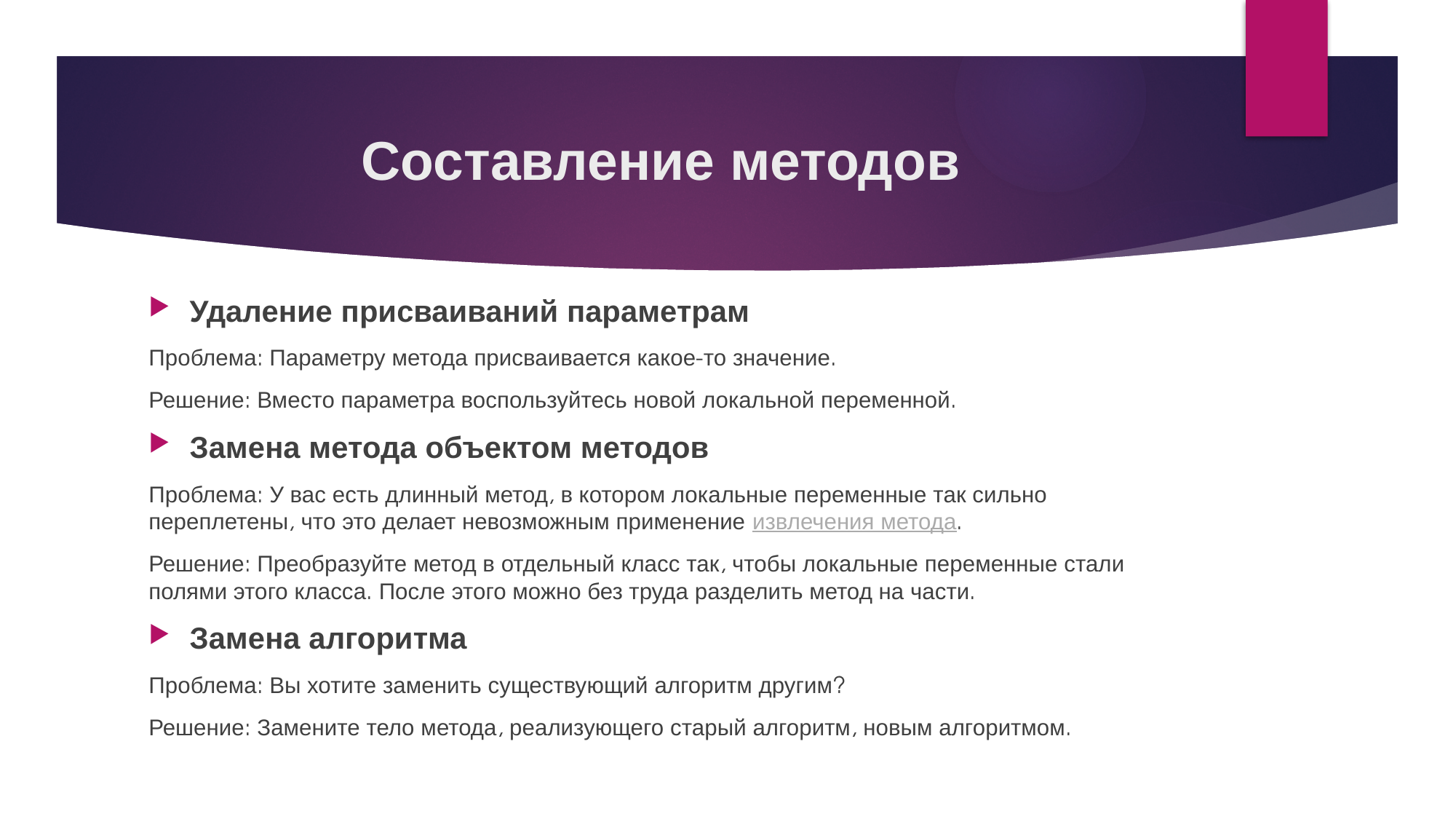

# Составление методов
Удаление присваиваний параметрам
Проблема: Параметру метода присваивается какое-то значение.
Решение: Вместо параметра воспользуйтесь новой локальной переменной.
Замена метода объектом методов
Проблема: У вас есть длинный метод, в котором локальные переменные так сильно переплетены, что это делает невозможным применение извлечения метода.
Решение: Преобразуйте метод в отдельный класс так, чтобы локальные переменные стали полями этого класса. После этого можно без труда разделить метод на части.
Замена алгоритма
Проблема: Вы хотите заменить существующий алгоритм другим?
Решение: Замените тело метода, реализующего старый алгоритм, новым алгоритмом.